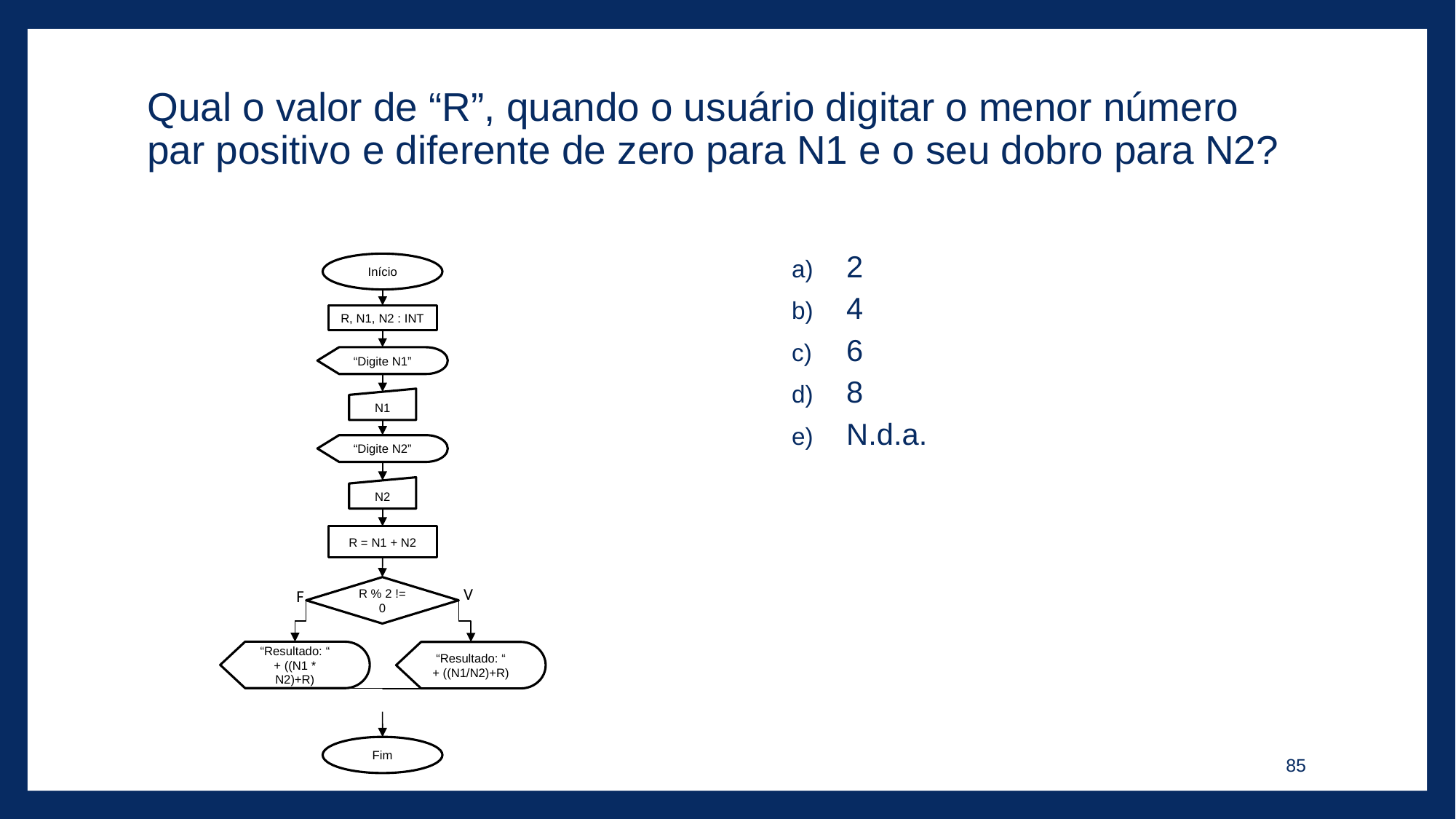

# Qual o valor de “R”, quando o usuário digitar o menor número par positivo e diferente de zero para N1 e o seu dobro para N2?
2
4
6
8
N.d.a.

“Resultado: “ + ((N1/N2)+R)
R % 2 != 0
Fim
Início
N1
N2
R = N1 + N2
“Digite N1”
“Digite N2”
R, N1, N2 : INT
“Resultado: “ + ((N1 * N2)+R)
V
F
85